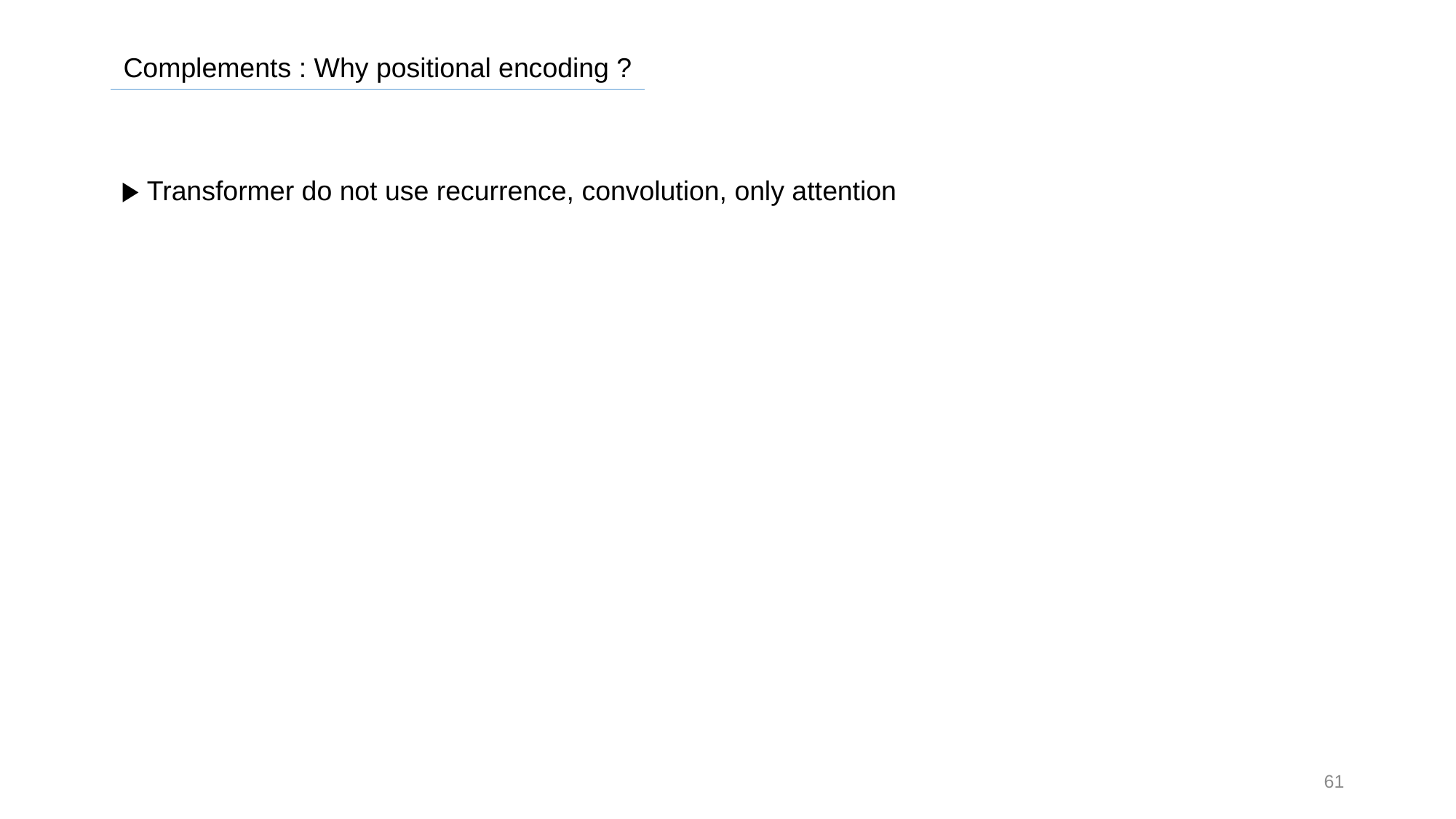

Complements : Why positional encoding ?
▶ Transformer do not use recurrence, convolution, only attention
61